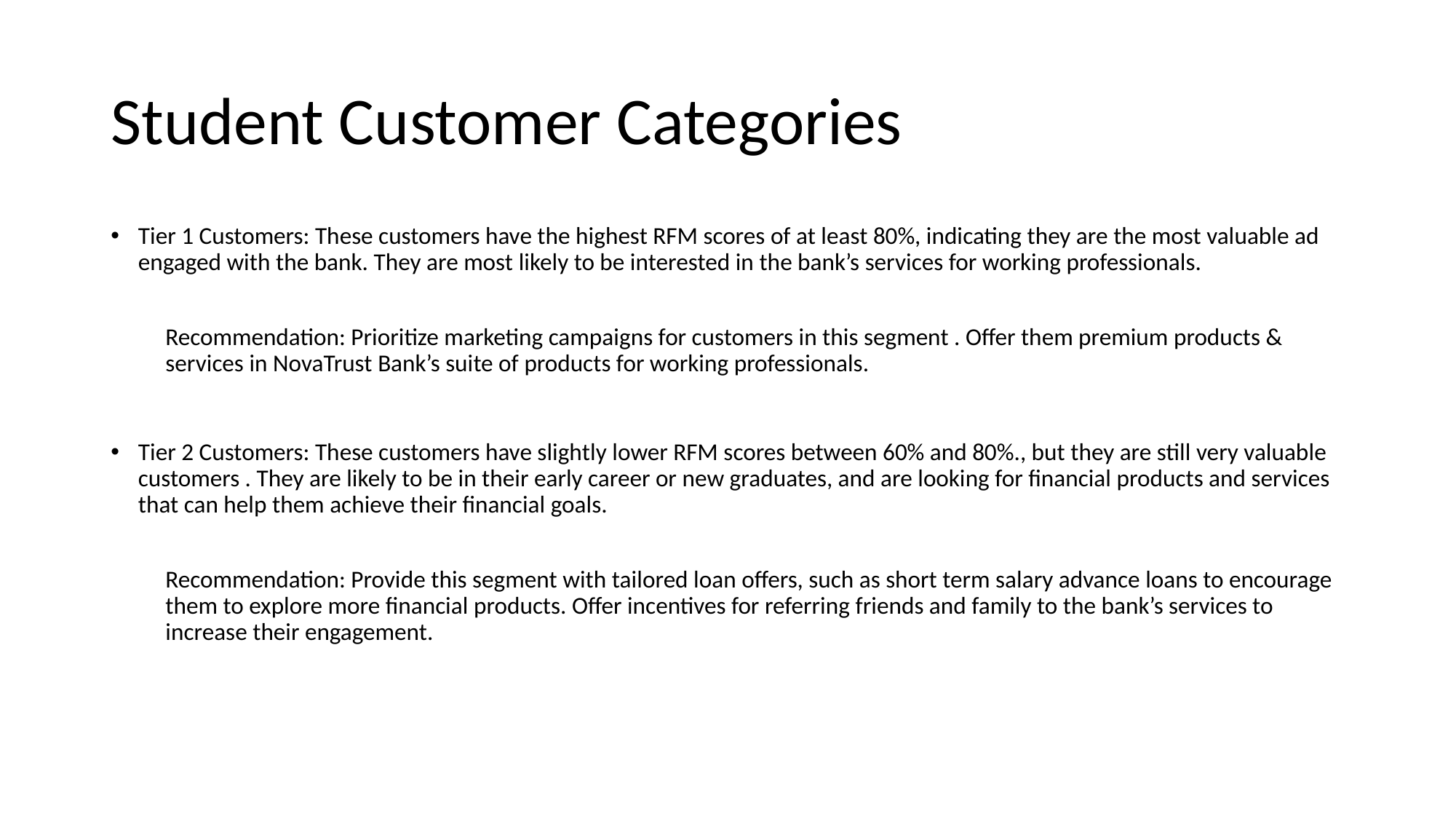

# Student Customer Categories
Tier 1 Customers: These customers have the highest RFM scores of at least 80%, indicating they are the most valuable ad engaged with the bank. They are most likely to be interested in the bank’s services for working professionals.

Recommendation: Prioritize marketing campaigns for customers in this segment . Offer them premium products & services in NovaTrust Bank’s suite of products for working professionals.

Tier 2 Customers: These customers have slightly lower RFM scores between 60% and 80%., but they are still very valuable customers . They are likely to be in their early career or new graduates, and are looking for financial products and services that can help them achieve their financial goals.

Recommendation: Provide this segment with tailored loan offers, such as short term salary advance loans to encourage them to explore more financial products. Offer incentives for referring friends and family to the bank’s services to increase their engagement.